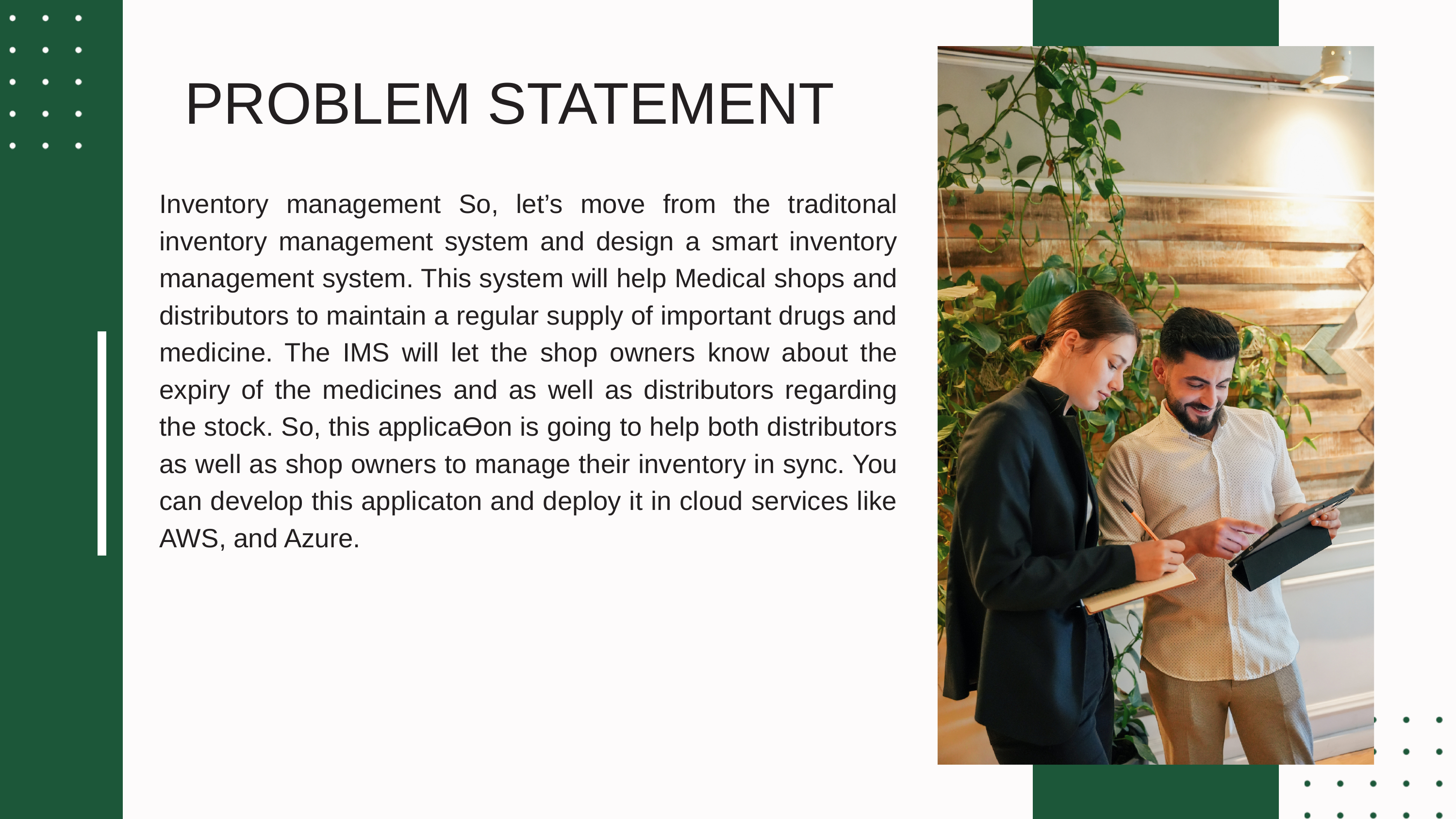

PROBLEM STATEMENT
Inventory management So, let’s move from the traditonal inventory management system and design a smart inventory management system. This system will help Medical shops and distributors to maintain a regular supply of important drugs and medicine. The IMS will let the shop owners know about the expiry of the medicines and as well as distributors regarding the stock. So, this applicaƟon is going to help both distributors as well as shop owners to manage their inventory in sync. You can develop this applicaton and deploy it in cloud services like AWS, and Azure.